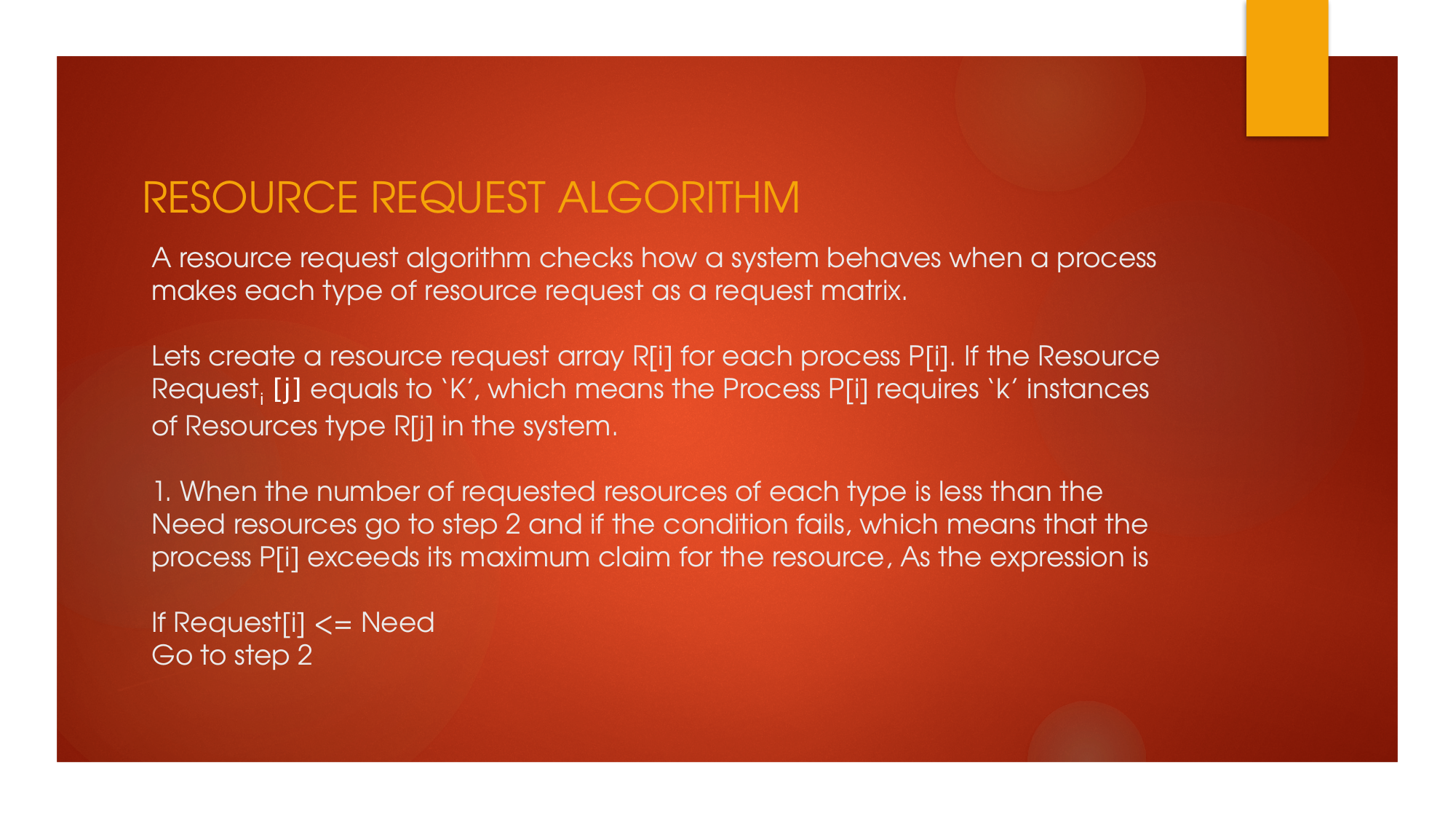

Resource Request Algorithm
# A resource request algorithm checks how a system behaves when a process makes each type of resource request as a request matrix. Lets create a resource request array R[i] for each process P[i]. If the Resource Requesti [j] equals to ‘K’, which means the Process P[i] requires ‘k’ instances of Resources type R[j] in the system. 1. When the number of requested resources of each type is less than the Need resources go to step 2 and if the condition fails, which means that the process P[i] exceeds its maximum claim for the resource, As the expression is If Request[i] <= Need Go to step 2